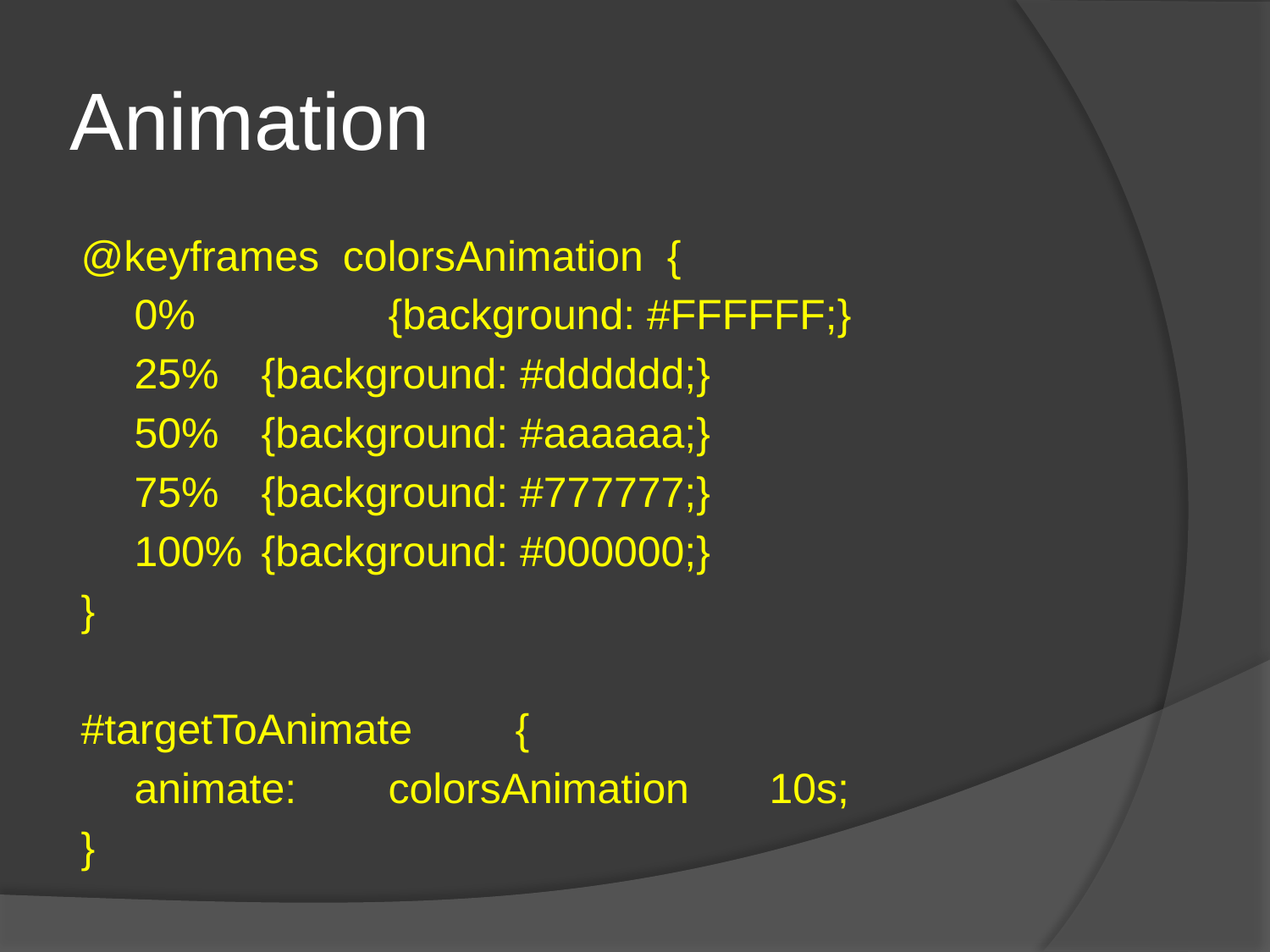

# Animation
@keyframes  colorsAnimation  {
	0%		{background: #FFFFFF;}
	25%	{background: #dddddd;}
	50%	{background: #aaaaaa;}
	75%	{background: #777777;}
	100%	{background: #000000;}
}

#targetToAnimate	{
	animate:	colorsAnimation	10s;
}